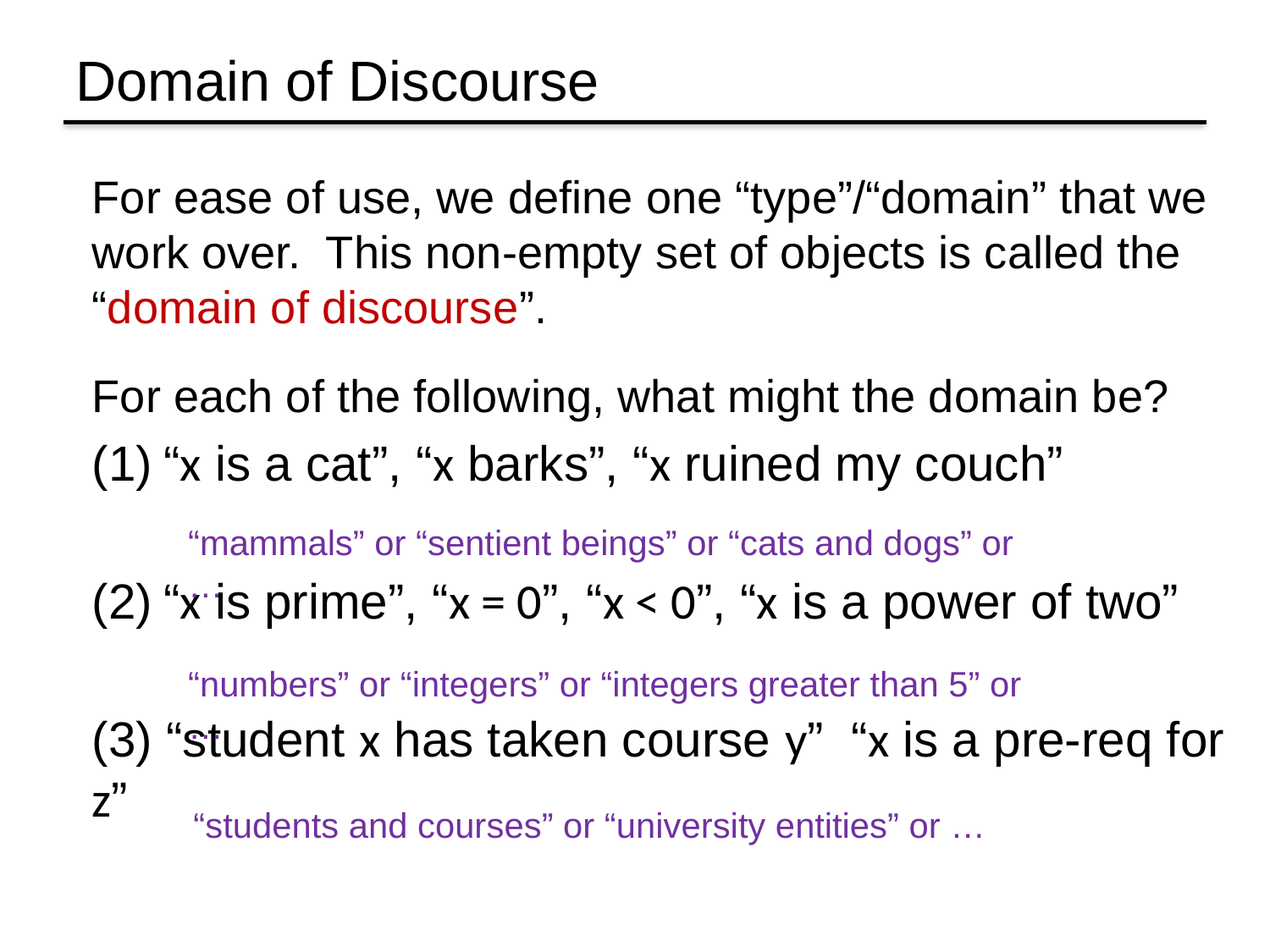

# Domain of Discourse
For ease of use, we define one “type”/“domain” that we work over.  This non-empty set of objects is called the “domain of discourse”.

For each of the following, what might the domain be?
“x is a cat”, “x barks”, “x ruined my couch”

“x is prime”, “x = 0”, “x < 0”, “x is a power of two”

(3) “student x has taken course y”  “x is a pre-req for z”

“mammals” or “sentient beings” or “cats and dogs” or …
“numbers” or “integers” or “integers greater than 5” or …
“students and courses” or “university entities” or …
Relate ∀ and ∃ to ∧ and ∨